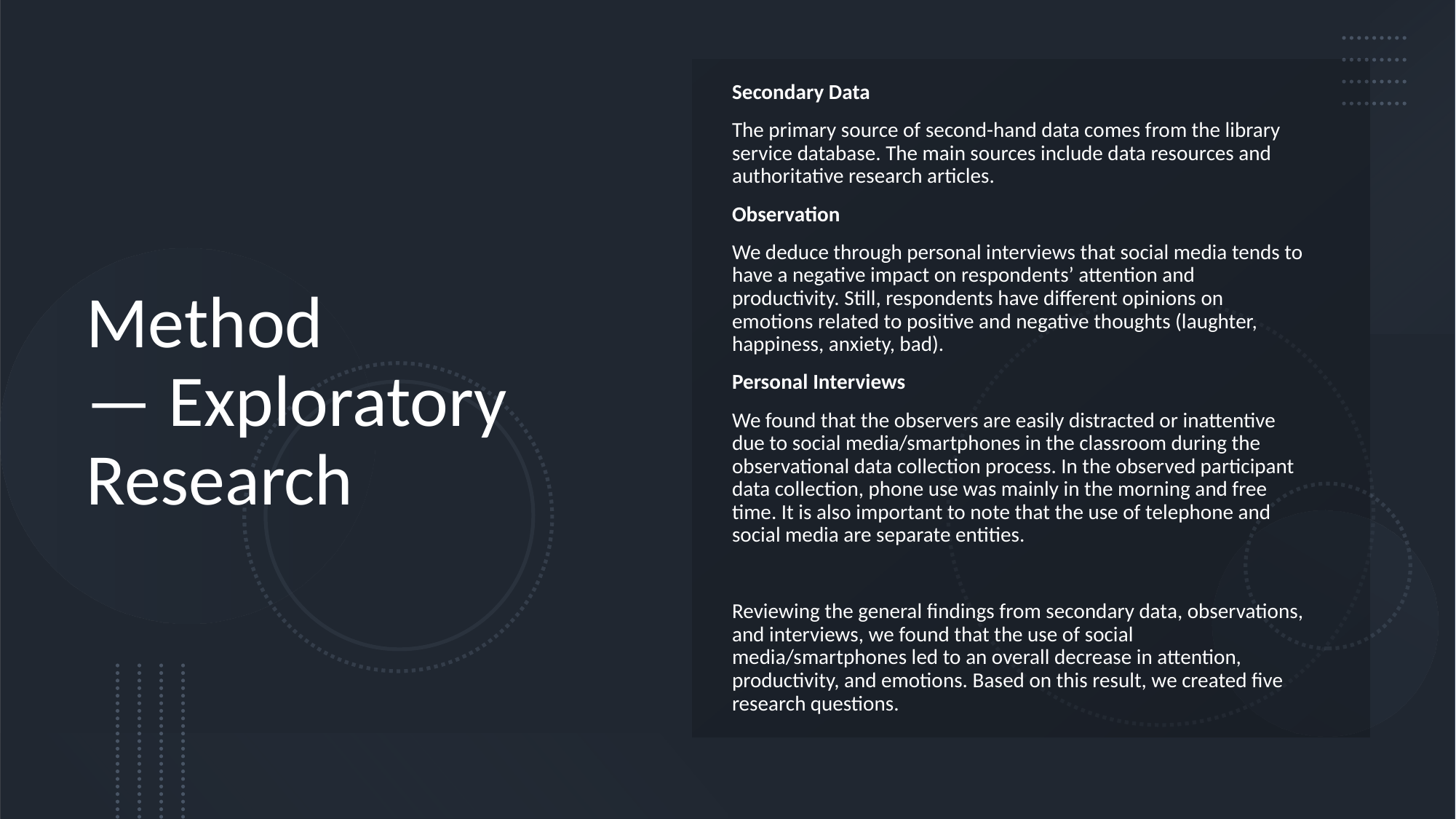

# Method — Exploratory Research
Secondary Data
The primary source of second-hand data comes from the library service database. The main sources include data resources and authoritative research articles.
Observation
We deduce through personal interviews that social media tends to have a negative impact on respondents’ attention and productivity. Still, respondents have different opinions on emotions related to positive and negative thoughts (laughter, happiness, anxiety, bad).
Personal Interviews
We found that the observers are easily distracted or inattentive due to social media/smartphones in the classroom during the observational data collection process. In the observed participant data collection, phone use was mainly in the morning and free time. It is also important to note that the use of telephone and social media are separate entities.

Reviewing the general findings from secondary data, observations, and interviews, we found that the use of social media/smartphones led to an overall decrease in attention, productivity, and emotions. Based on this result, we created five research questions.